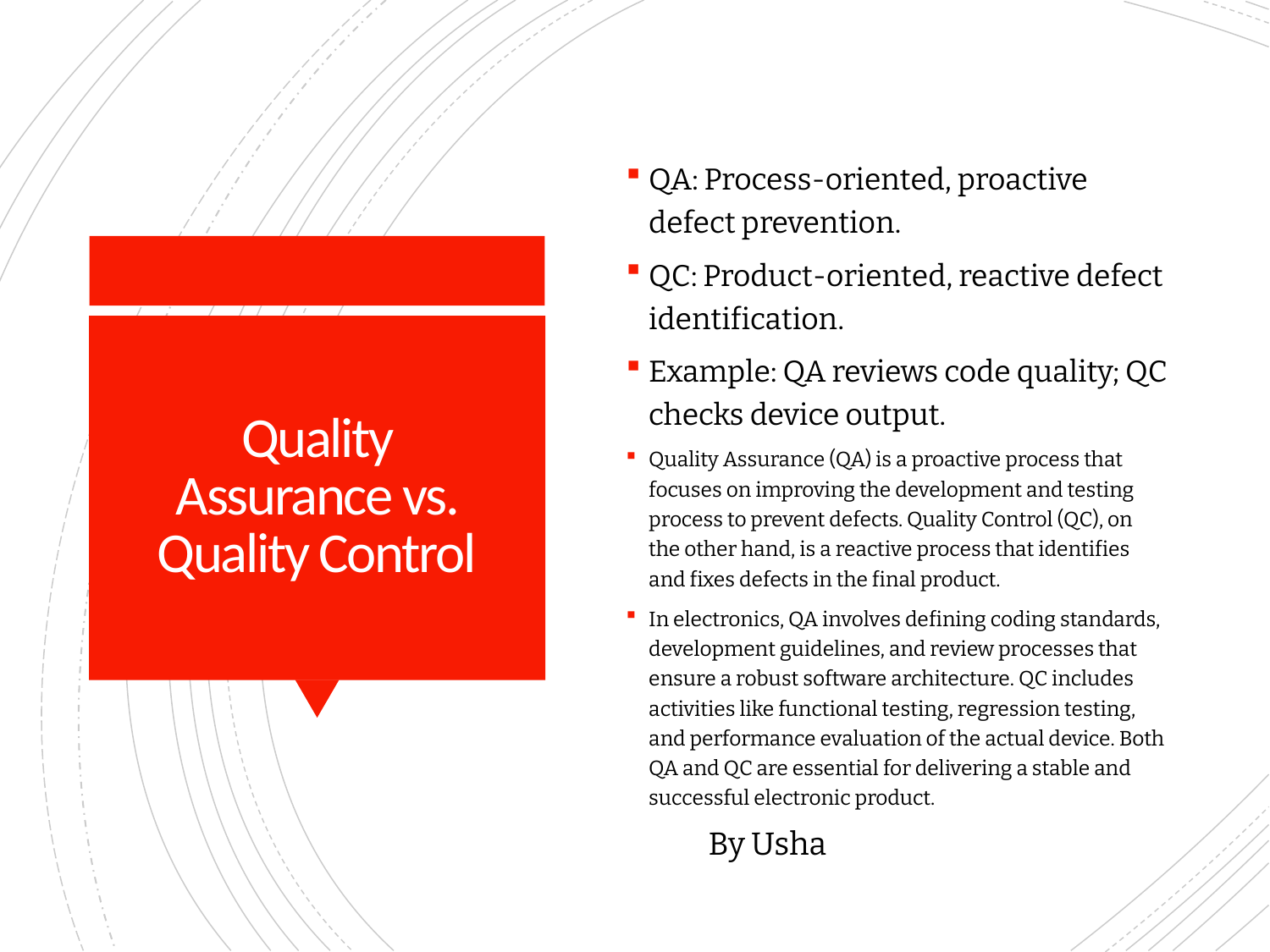

QA: Process-oriented, proactive defect prevention.
QC: Product-oriented, reactive defect identification.
Example: QA reviews code quality; QC checks device output.
Quality Assurance (QA) is a proactive process that focuses on improving the development and testing process to prevent defects. Quality Control (QC), on the other hand, is a reactive process that identifies and fixes defects in the final product.
In electronics, QA involves defining coding standards, development guidelines, and review processes that ensure a robust software architecture. QC includes activities like functional testing, regression testing, and performance evaluation of the actual device. Both QA and QC are essential for delivering a stable and successful electronic product.

# Quality Assurance vs. Quality Control
By Usha